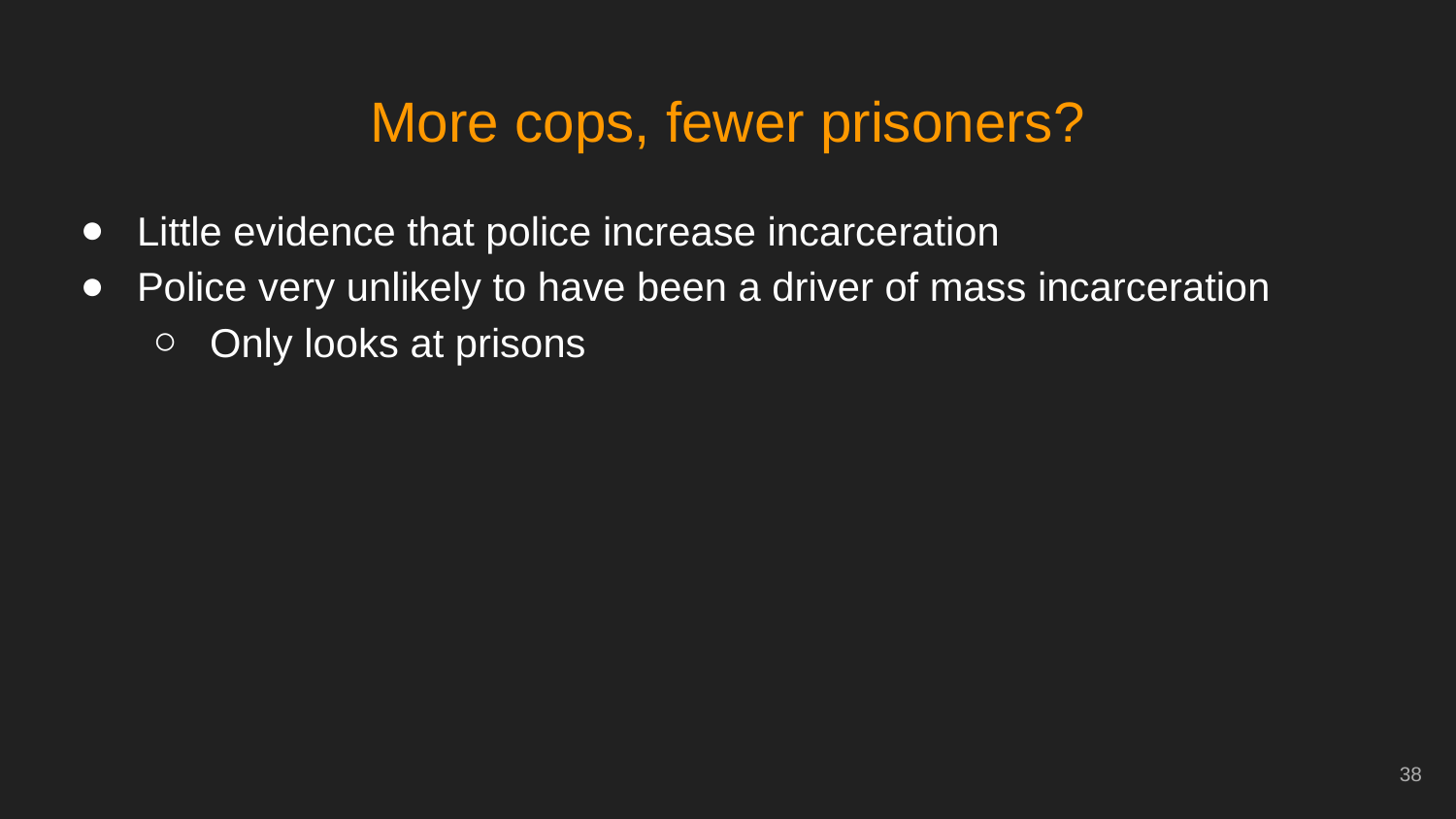

# More cops, fewer prisoners?

Little evidence that police increase incarceration
Police very unlikely to have been a driver of mass incarceration
Only looks at prisons
38